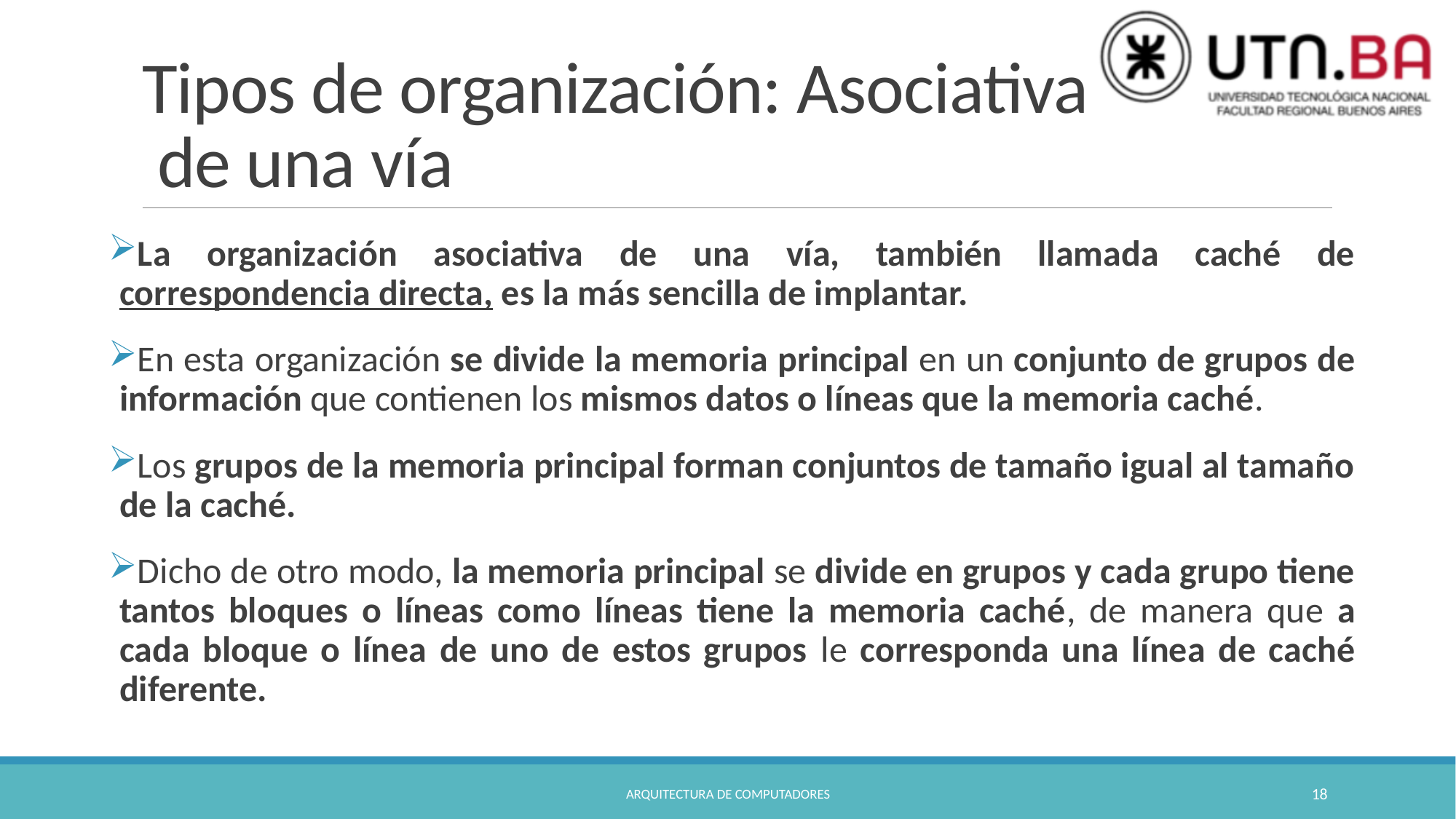

# Tipos de organización: Asociativa de una vía
La organización asociativa de una vía, también llamada caché de correspondencia directa, es la más sencilla de implantar.
En esta organización se divide la memoria principal en un conjunto de grupos de información que contienen los mismos datos o líneas que la memoria caché.
Los grupos de la memoria principal forman conjuntos de tamaño igual al tamaño de la caché.
Dicho de otro modo, la memoria principal se divide en grupos y cada grupo tiene tantos bloques o líneas como líneas tiene la memoria caché, de manera que a cada bloque o línea de uno de estos grupos le corresponda una línea de caché diferente.

Arquitectura de Computadores
18